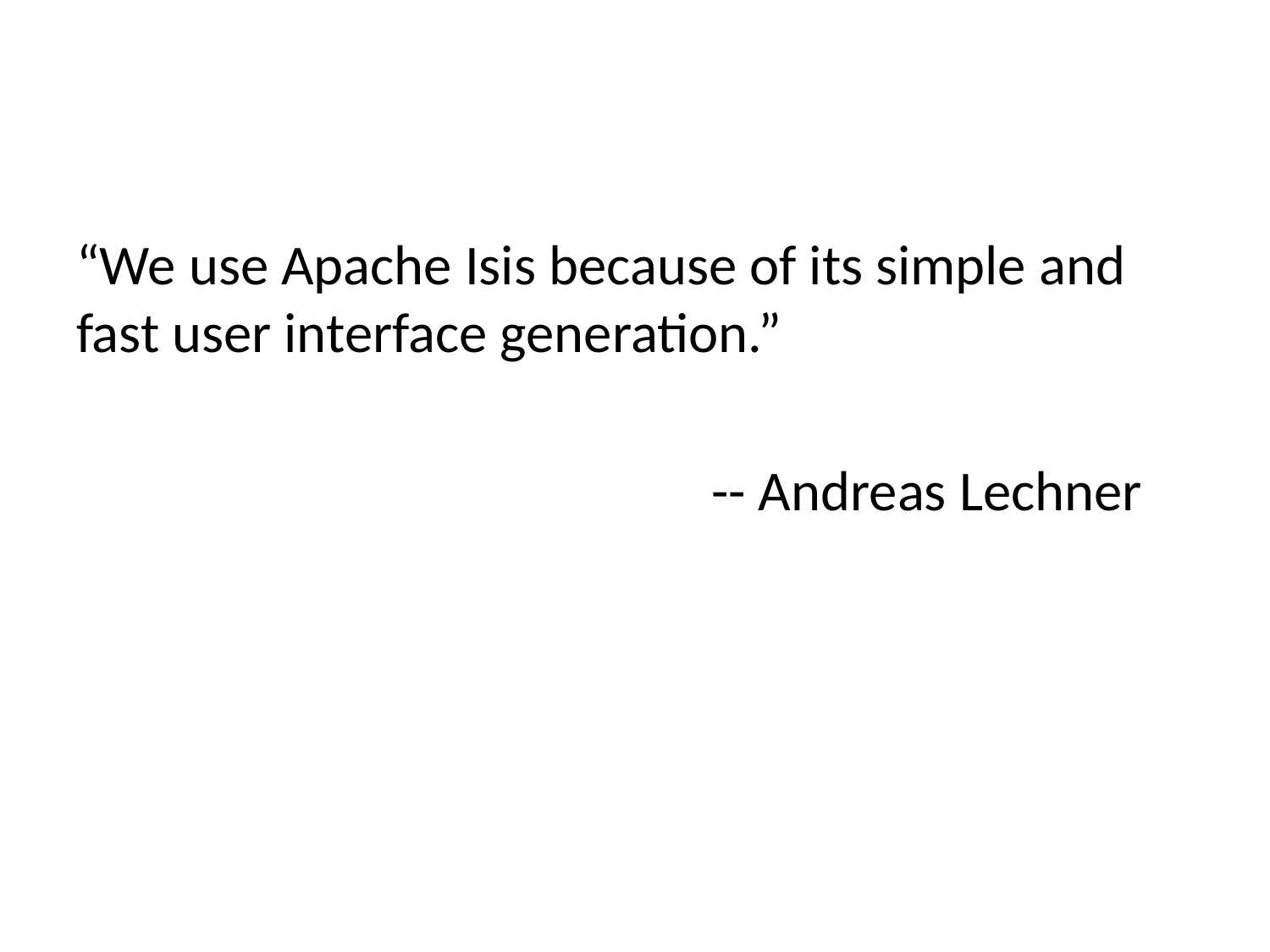

“We use Apache Isis because of its simple and fast user interface generation.”

					-- Andreas Lechner